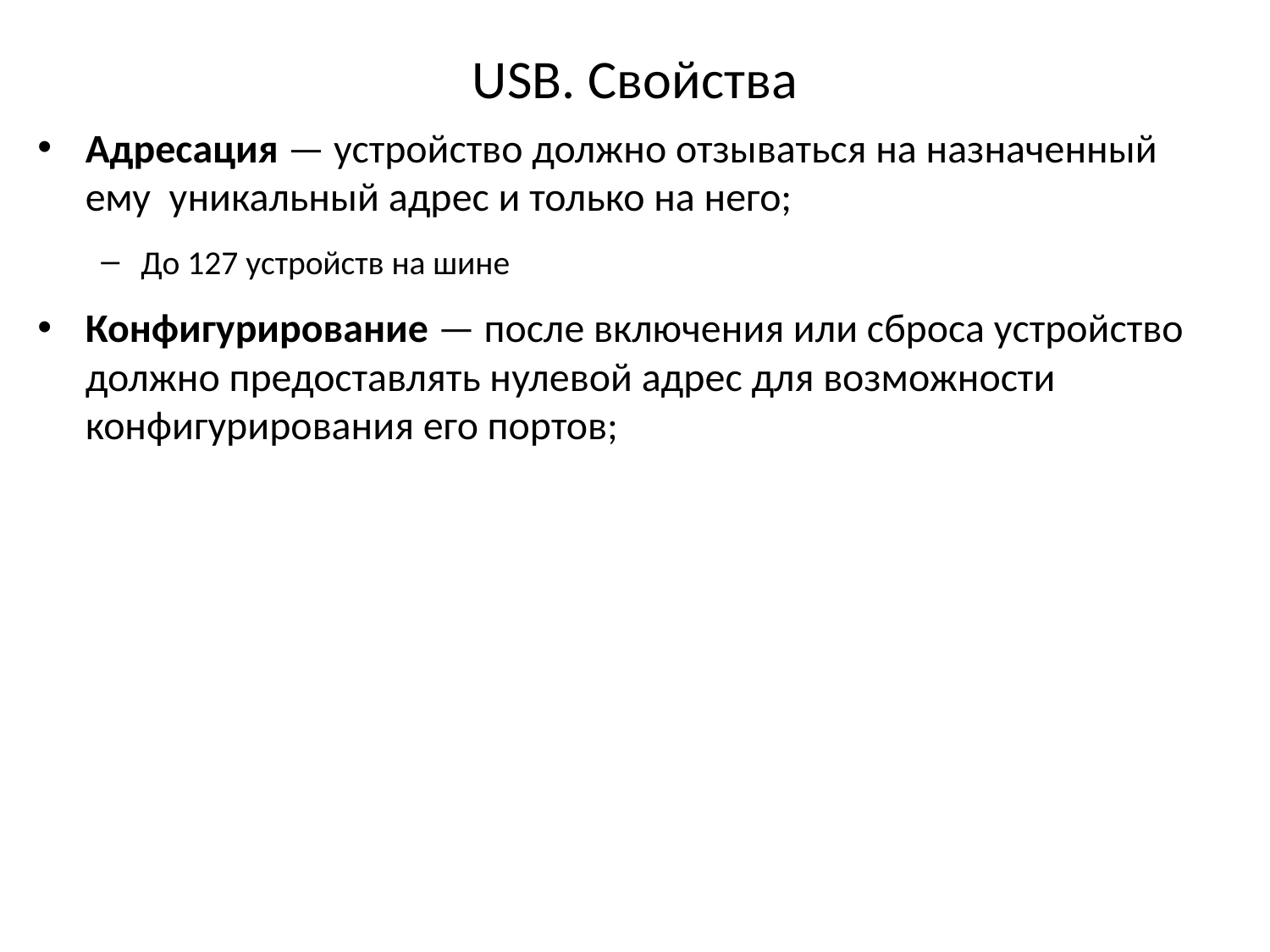

# USB. Свойства
Адресация — устройство должно отзываться на назначенный ему  уникальный адрес и только на него;
До 127 устройств на шине
Конфигурирование — после включения или сброса устройство должно предоставлять нулевой адрес для возможности конфигурирования его портов;